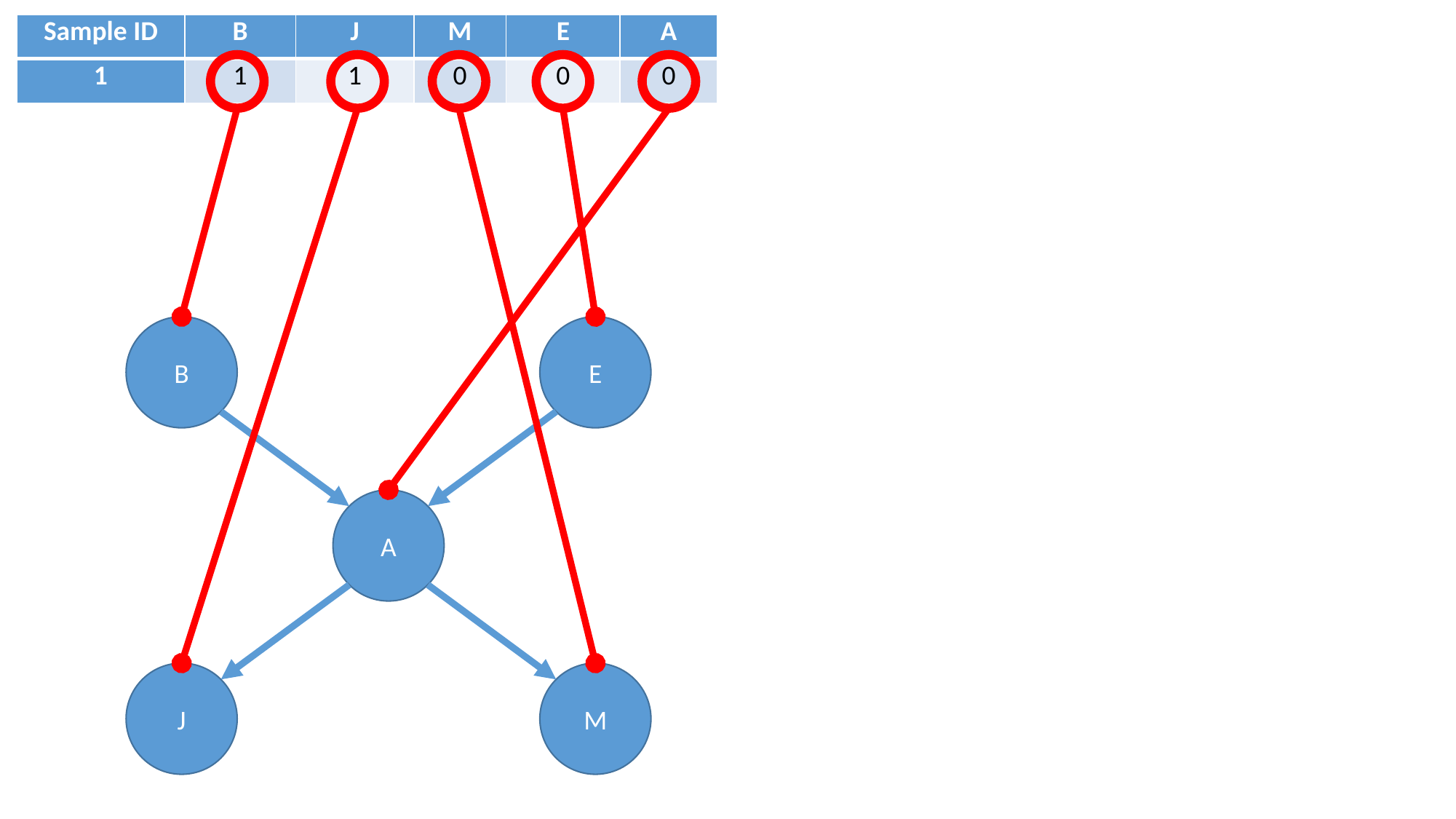

| Sample ID | B | J | M | E | A |
| --- | --- | --- | --- | --- | --- |
| 1 | 1 | 1 | 0 | 0 | 0 |

B
E
A
J
M